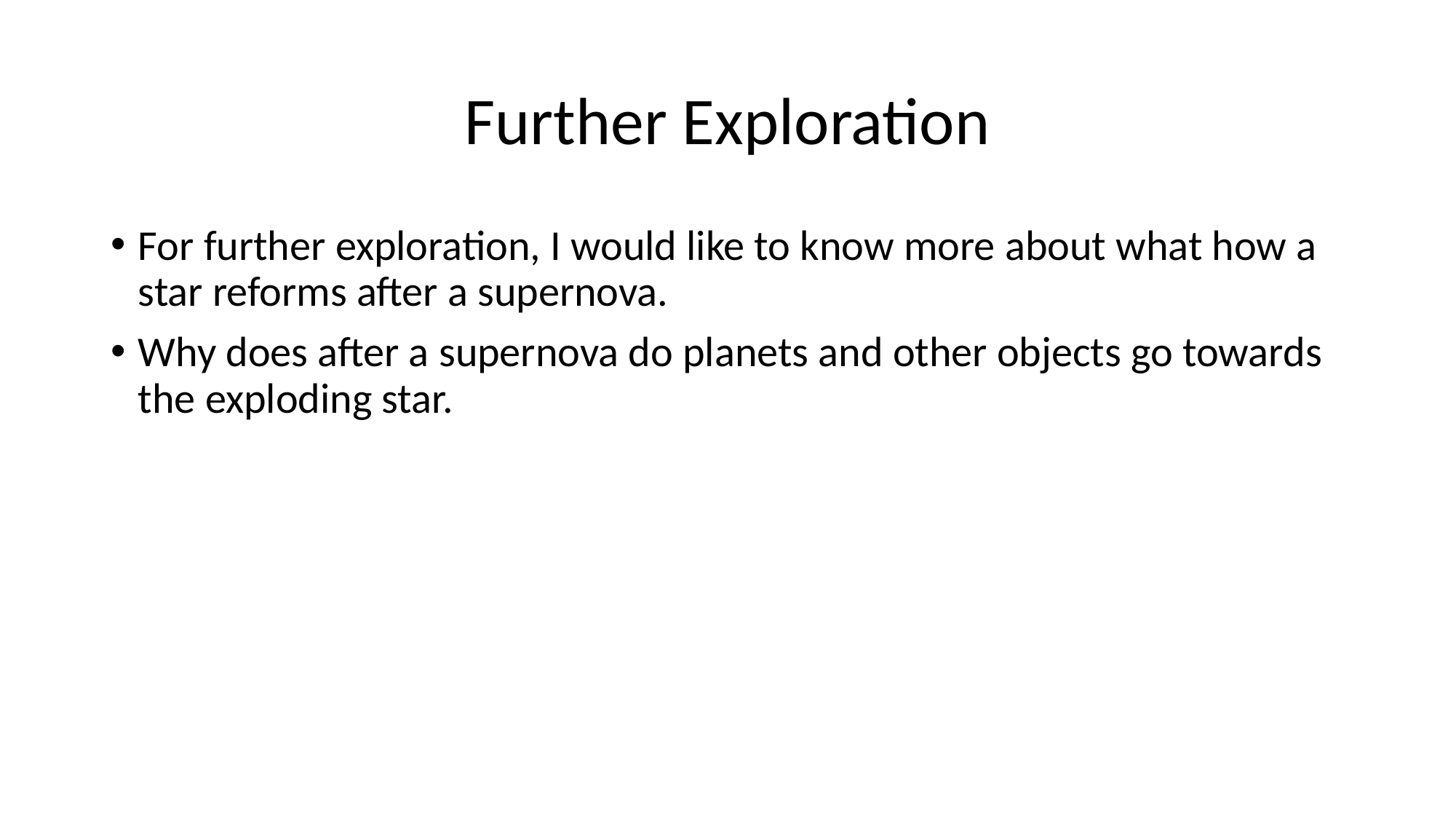

# Further Exploration
For further exploration, I would like to know more about what how a star reforms after a supernova.
Why does after a supernova do planets and other objects go towards the exploding star.